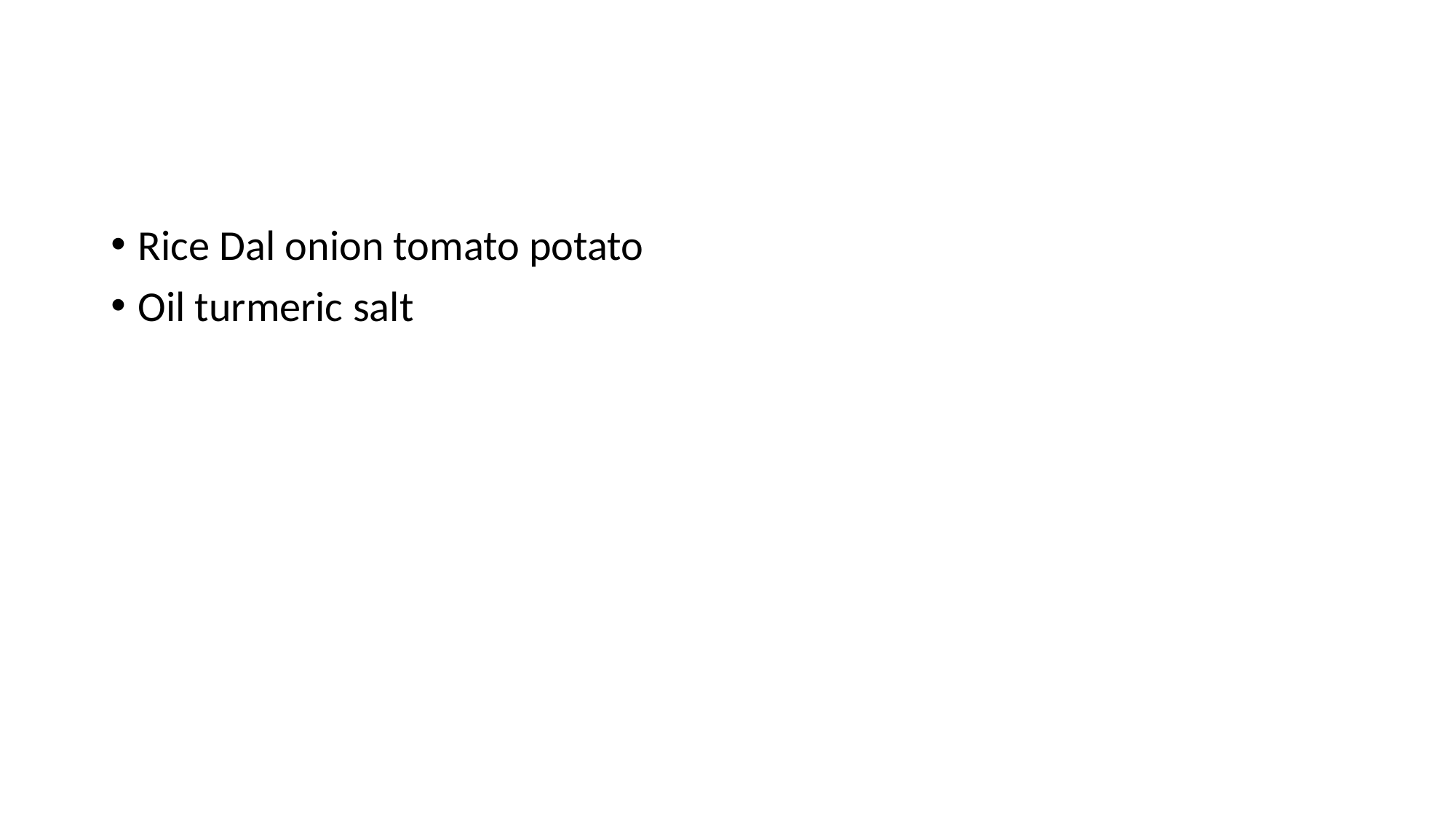

#
Rice Dal onion tomato potato
Oil turmeric salt